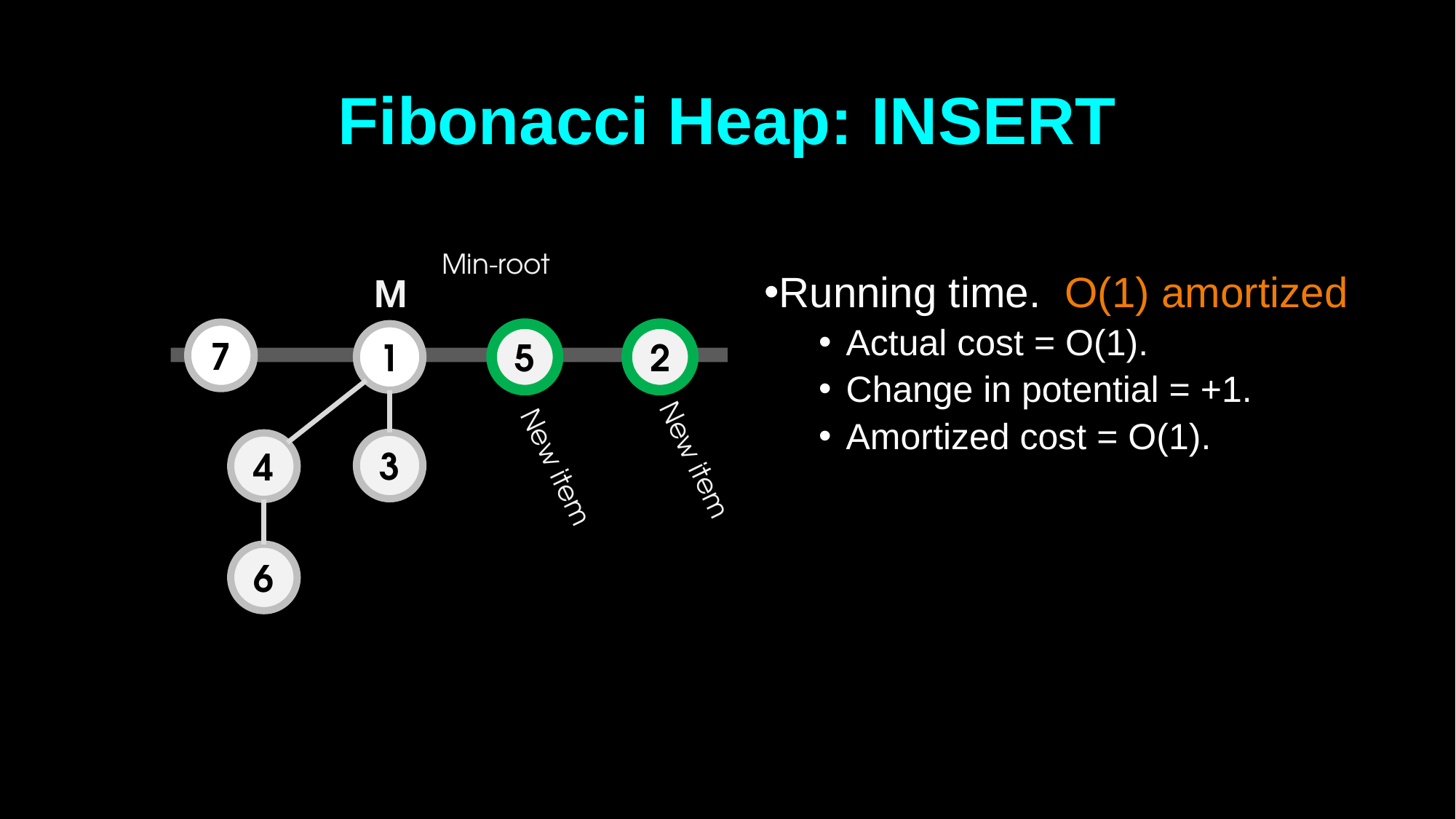

# Fibonacci Heap: INSERT
Min-root
Running time.  O(1) amortized
Actual cost = O(1).
Change in potential = +1.
Amortized cost = O(1).

M
7
1
5
2
3
4
New item
New item
6